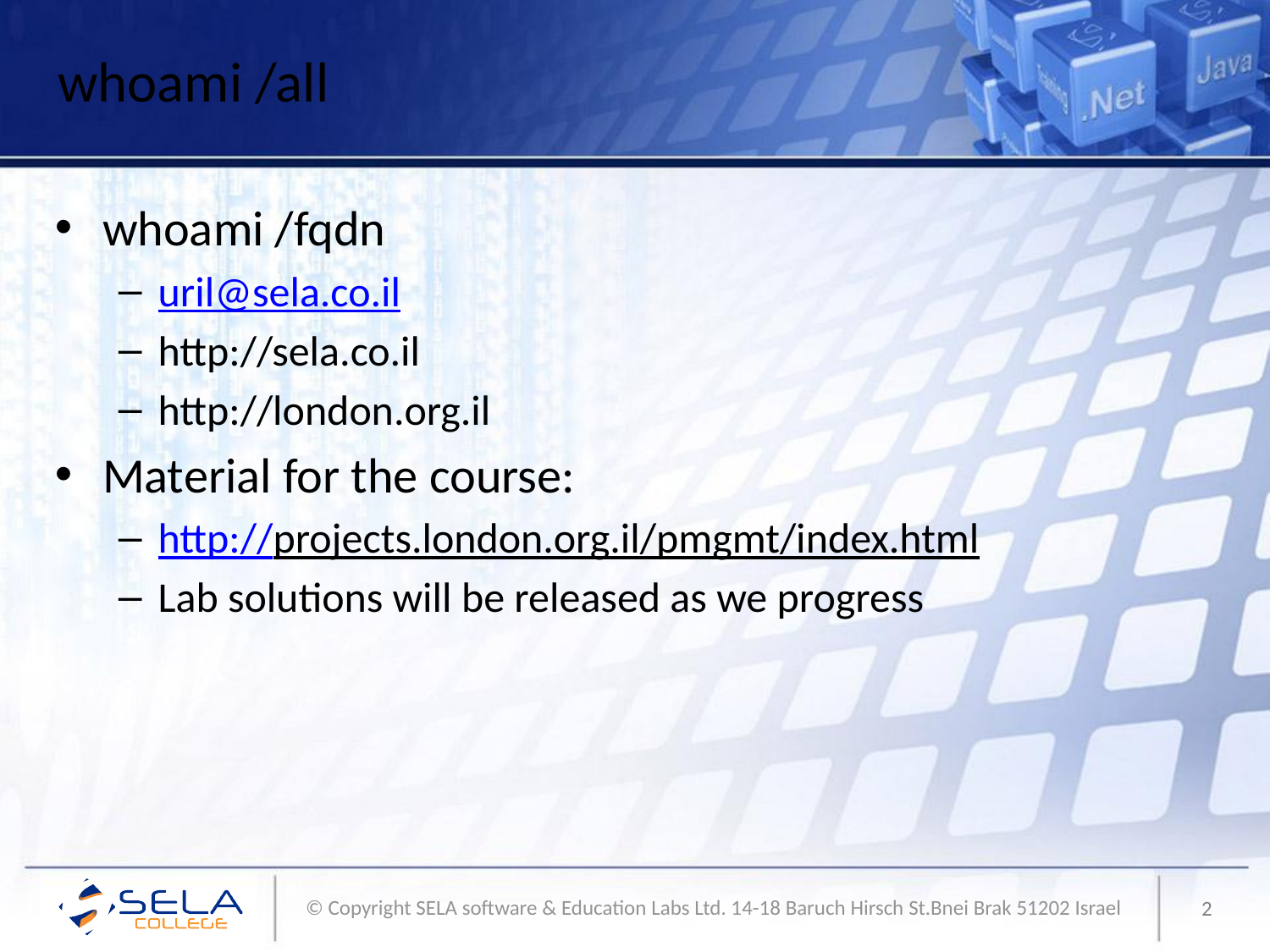

# whoami /all
whoami /fqdn
uril@sela.co.il
http://sela.co.il
http://london.org.il
Material for the course:
http://projects.london.org.il/pmgmt/index.html
Lab solutions will be released as we progress

2
© Copyright SELA software & Education Labs Ltd. 14-18 Baruch Hirsch St.Bnei Brak 51202 Israel